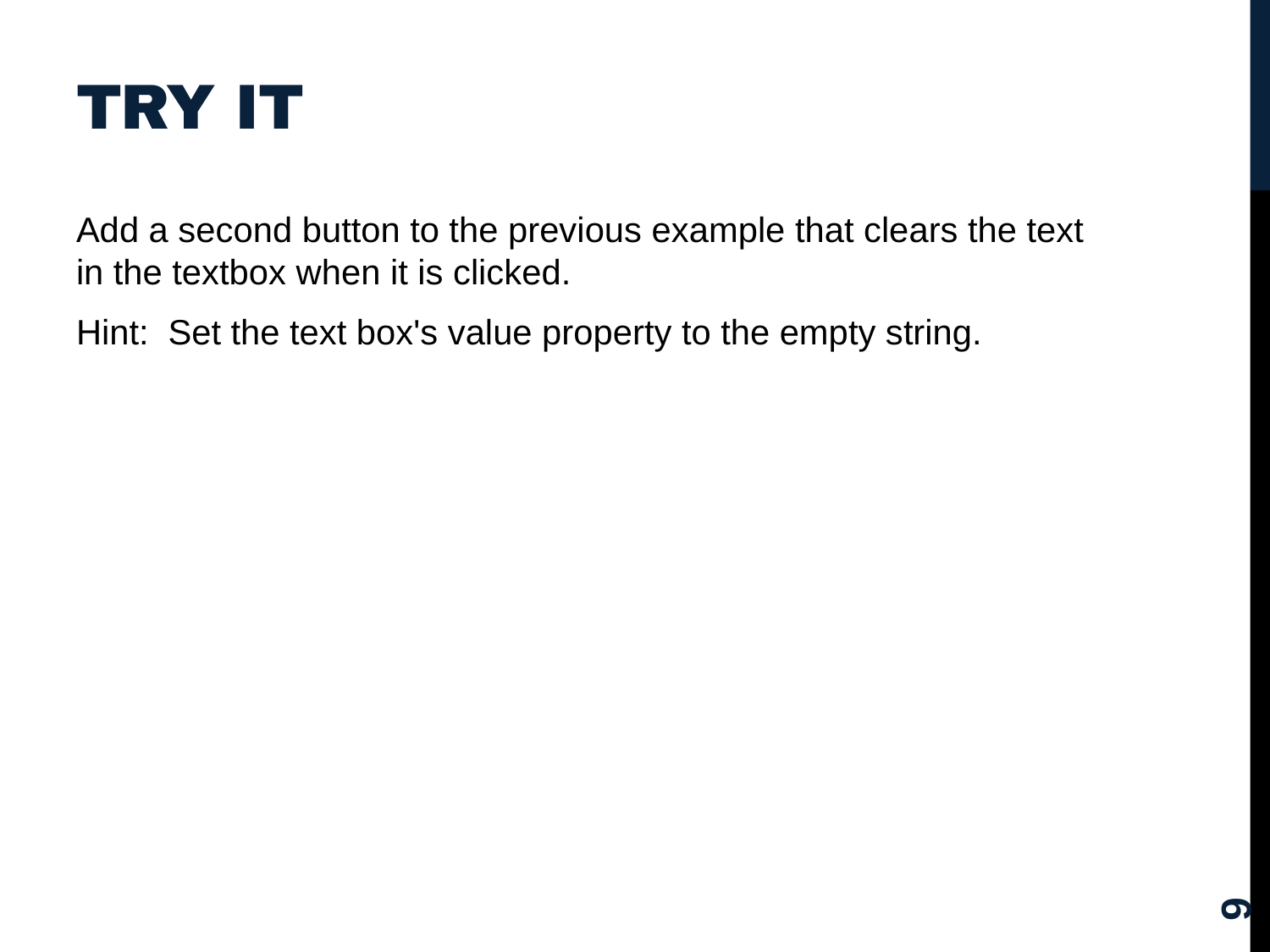

# Try It
Add a second button to the previous example that clears the text in the textbox when it is clicked.
Hint:  Set the text box's value property to the empty string.

9